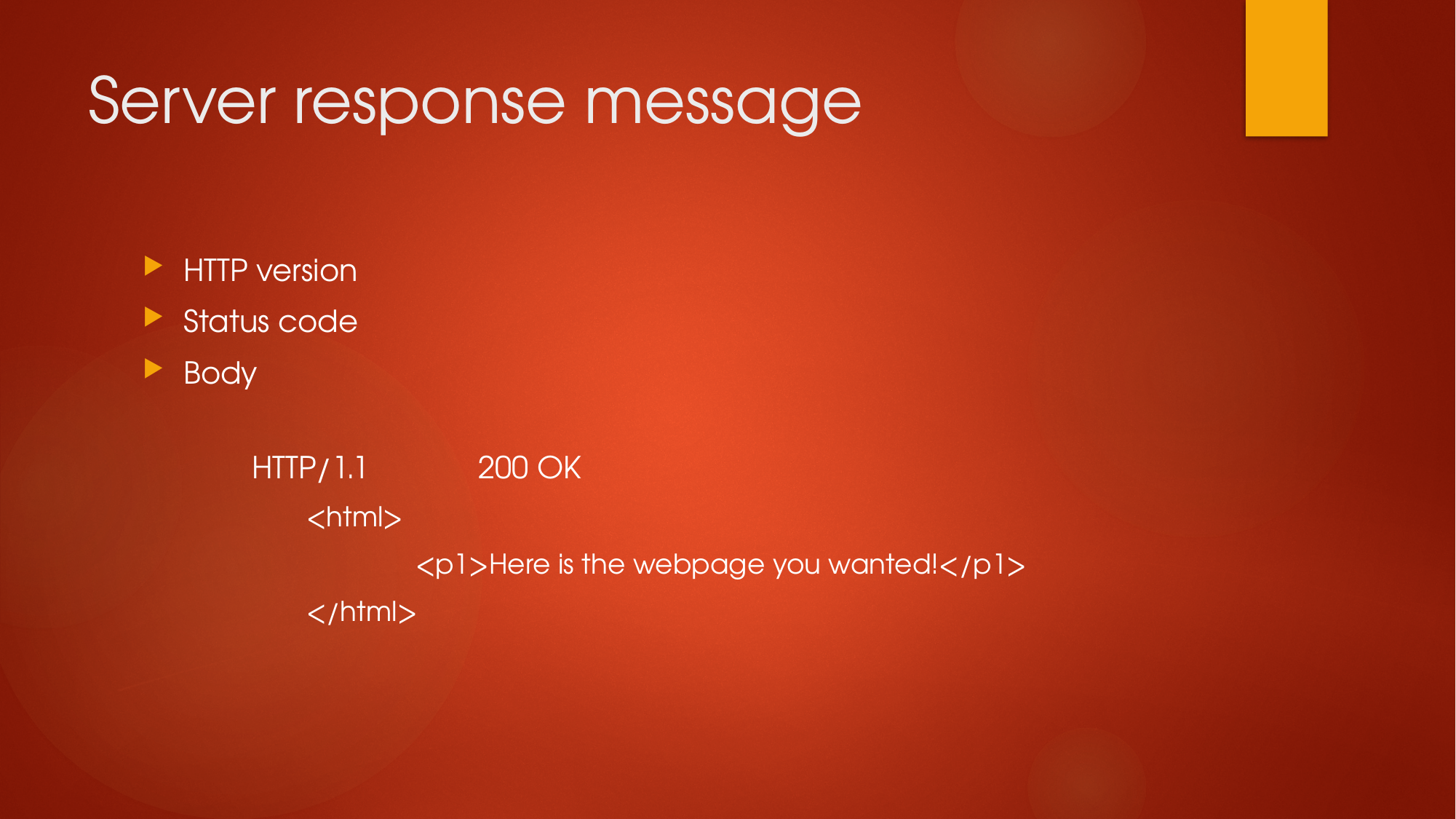

# Server response message
HTTP version
Status code
Body

HTTP/1.1 	 200 OK
	<html>
		<p1>Here is the webpage you wanted!</p1>
	</html>